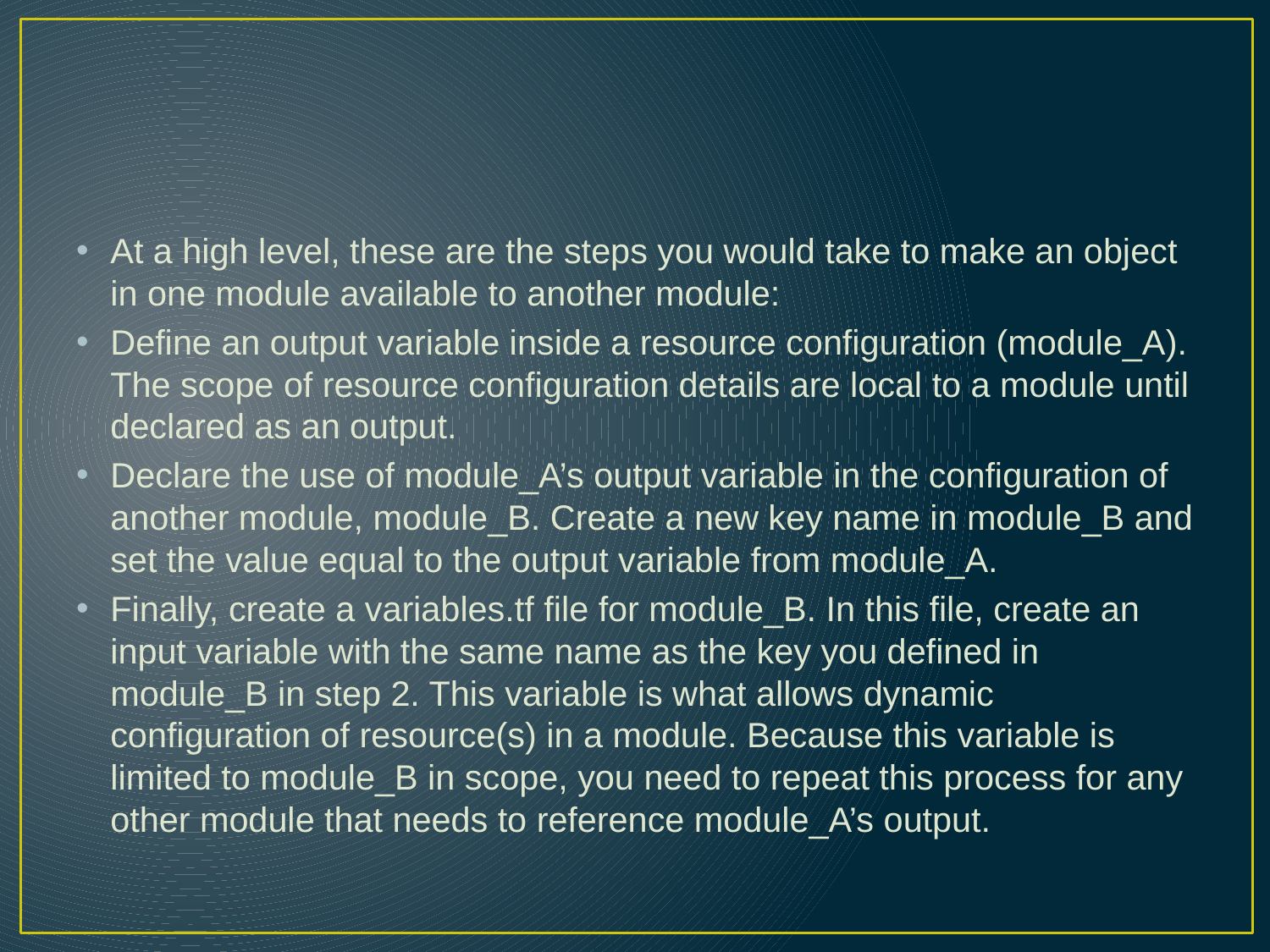

#
At a high level, these are the steps you would take to make an object in one module available to another module:
Define an output variable inside a resource configuration (module_A). The scope of resource configuration details are local to a module until declared as an output.
Declare the use of module_A’s output variable in the configuration of another module, module_B. Create a new key name in module_B and set the value equal to the output variable from module_A.
Finally, create a variables.tf file for module_B. In this file, create an input variable with the same name as the key you defined in module_B in step 2. This variable is what allows dynamic configuration of resource(s) in a module. Because this variable is limited to module_B in scope, you need to repeat this process for any other module that needs to reference module_A’s output.